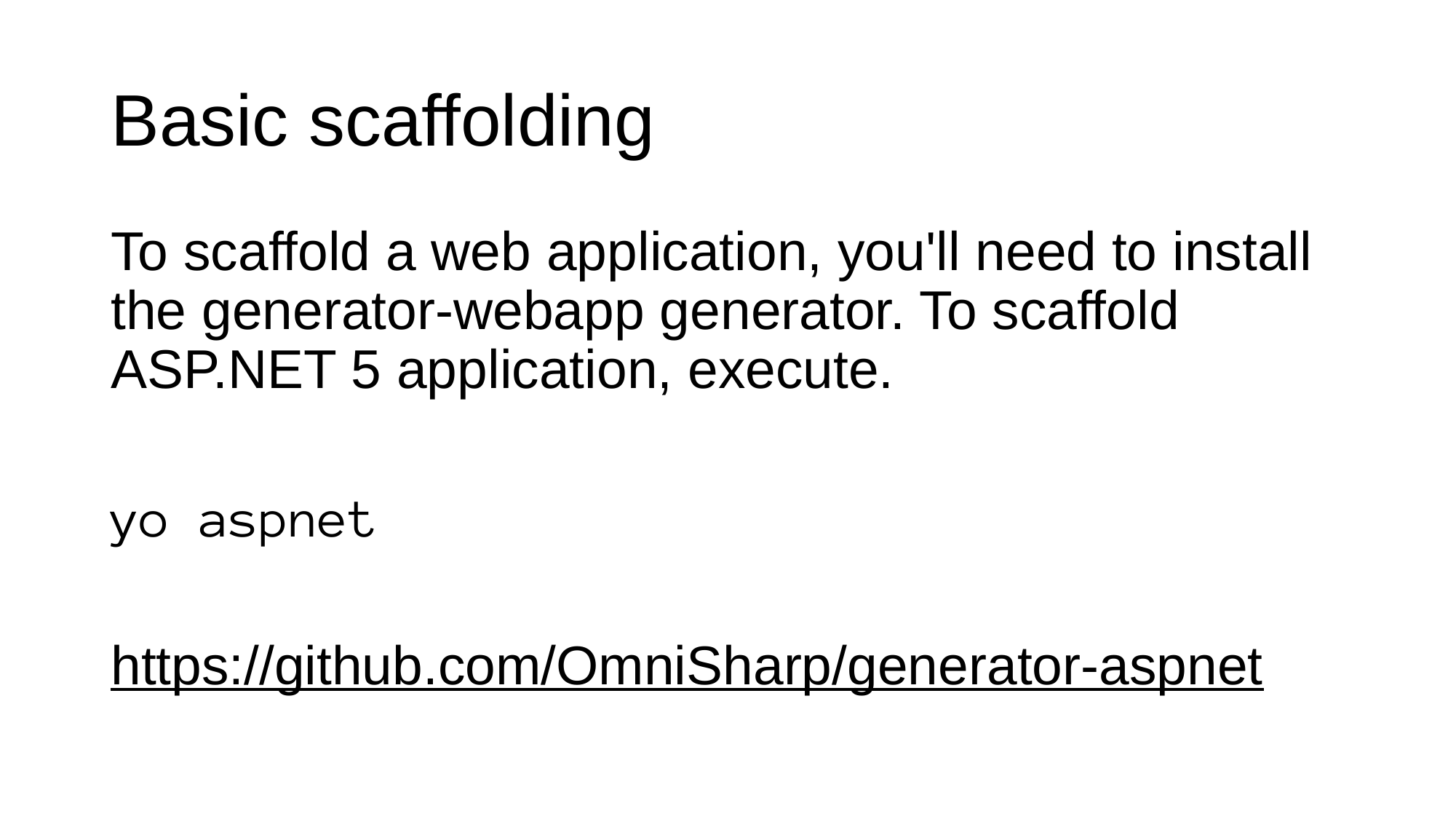

# Basic scaffolding
To scaffold a web application, you'll need to install the generator-webapp generator. To scaffold ASP.NET 5 application, execute.

yo aspnet

https://github.com/OmniSharp/generator-aspnet